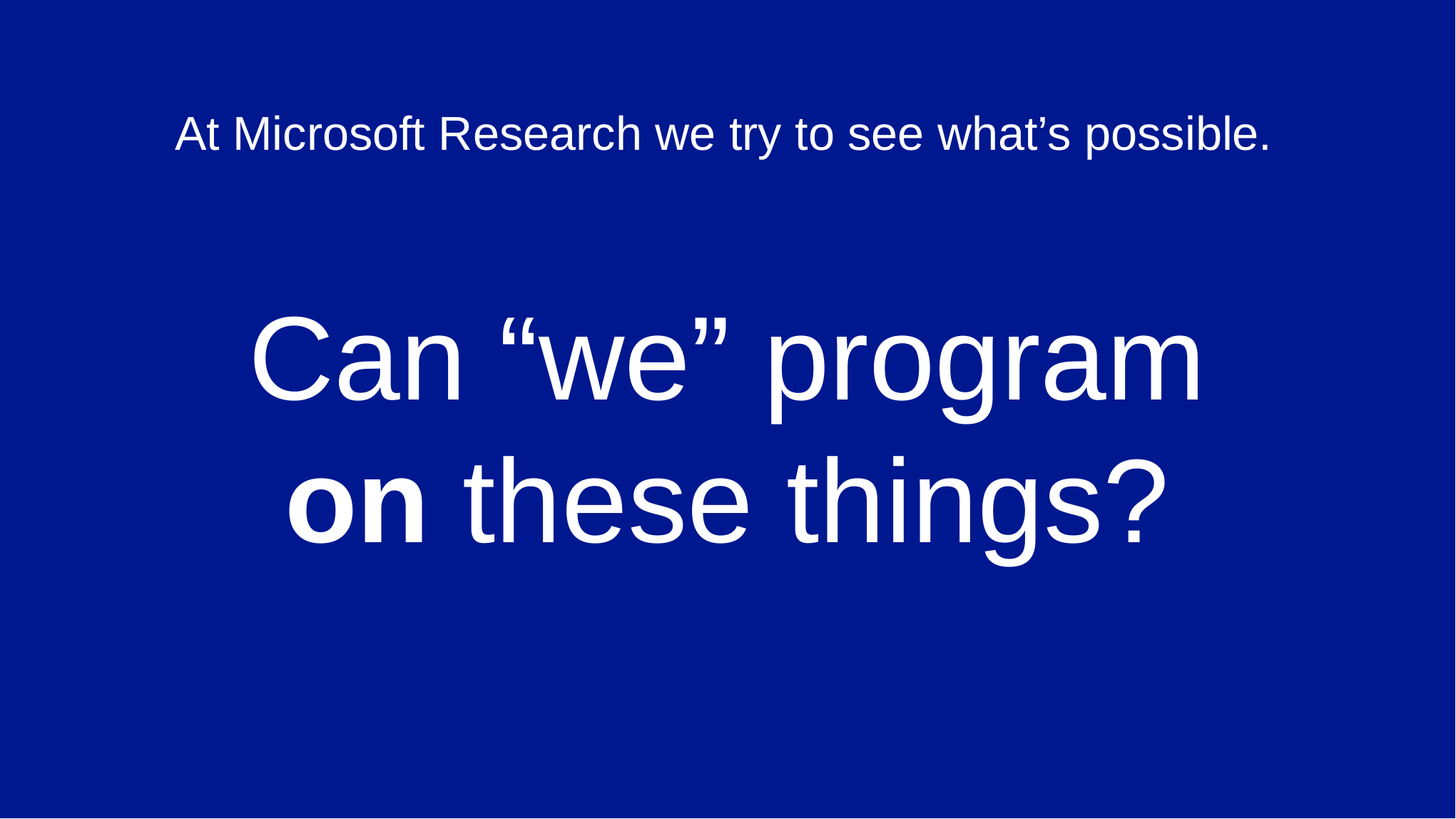

At Microsoft Research we try to see what’s possible.
# Can “we” program on these things?